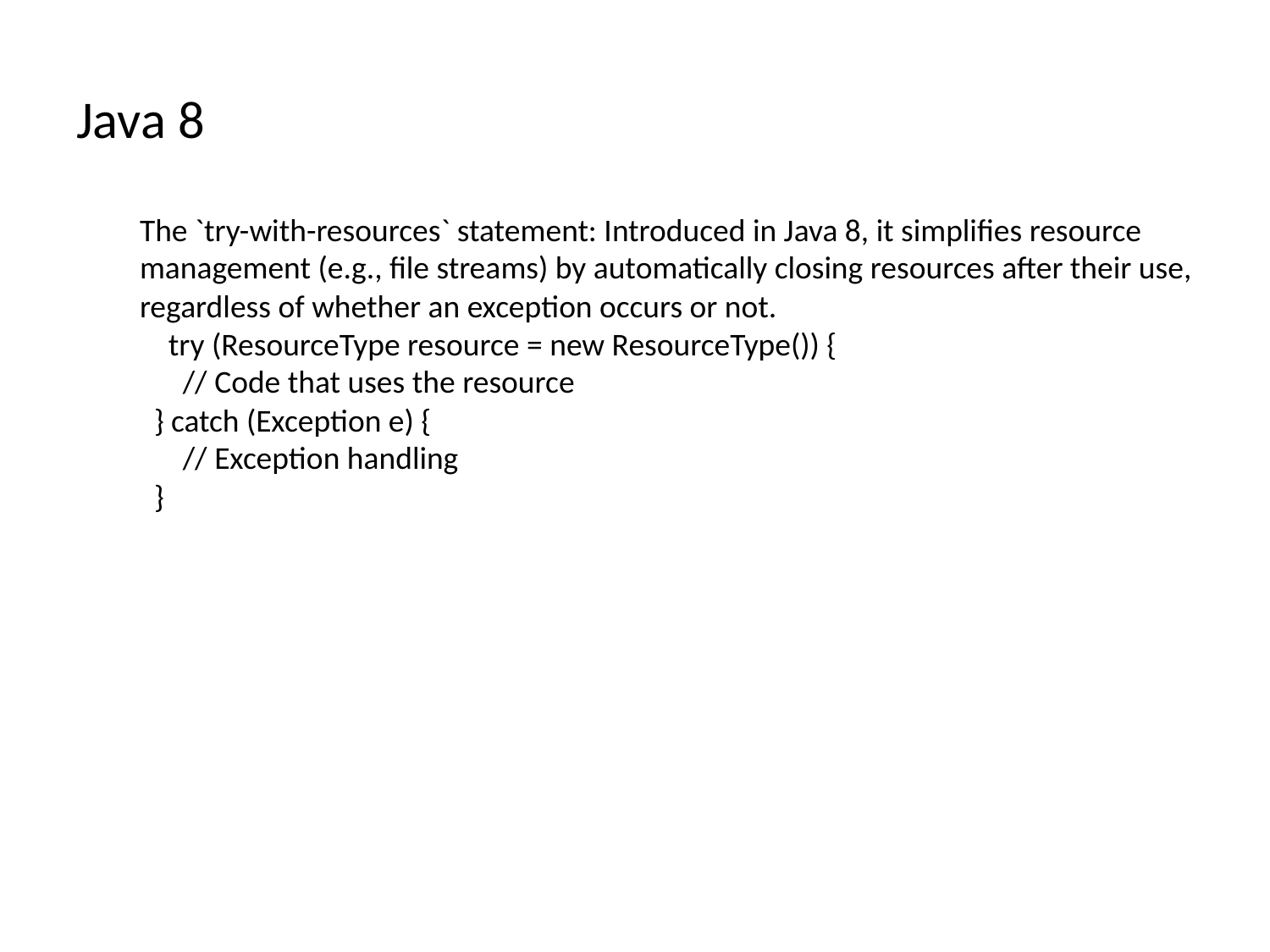

# Java 8

The `try-with-resources` statement: Introduced in Java 8, it simplifies resource management (e.g., file streams) by automatically closing resources after their use, regardless of whether an exception occurs or not.
    try (ResourceType resource = new ResourceType()) {
      // Code that uses the resource
  } catch (Exception e) {
      // Exception handling
  }